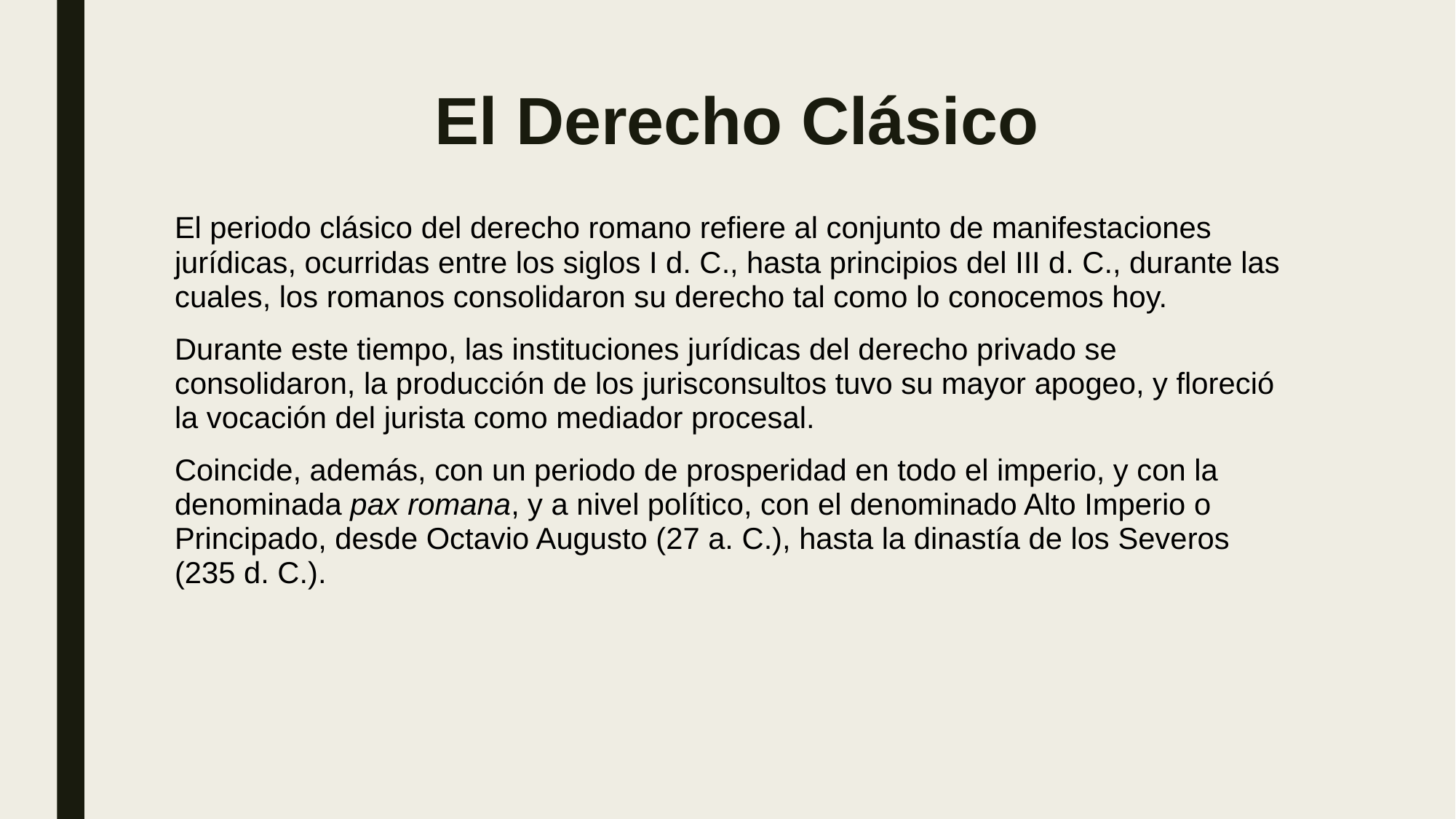

# El Derecho Clásico
El periodo clásico del derecho romano refiere al conjunto de manifestaciones jurídicas, ocurridas entre los siglos I d. C., hasta principios del III d. C., durante las cuales, los romanos consolidaron su derecho tal como lo conocemos hoy.
Durante este tiempo, las instituciones jurídicas del derecho privado se consolidaron, la producción de los jurisconsultos tuvo su mayor apogeo, y floreció la vocación del jurista como mediador procesal.
Coincide, además, con un periodo de prosperidad en todo el imperio, y con la denominada pax romana, y a nivel político, con el denominado Alto Imperio o Principado, desde Octavio Augusto (27 a. C.), hasta la dinastía de los Severos (235 d. C.).